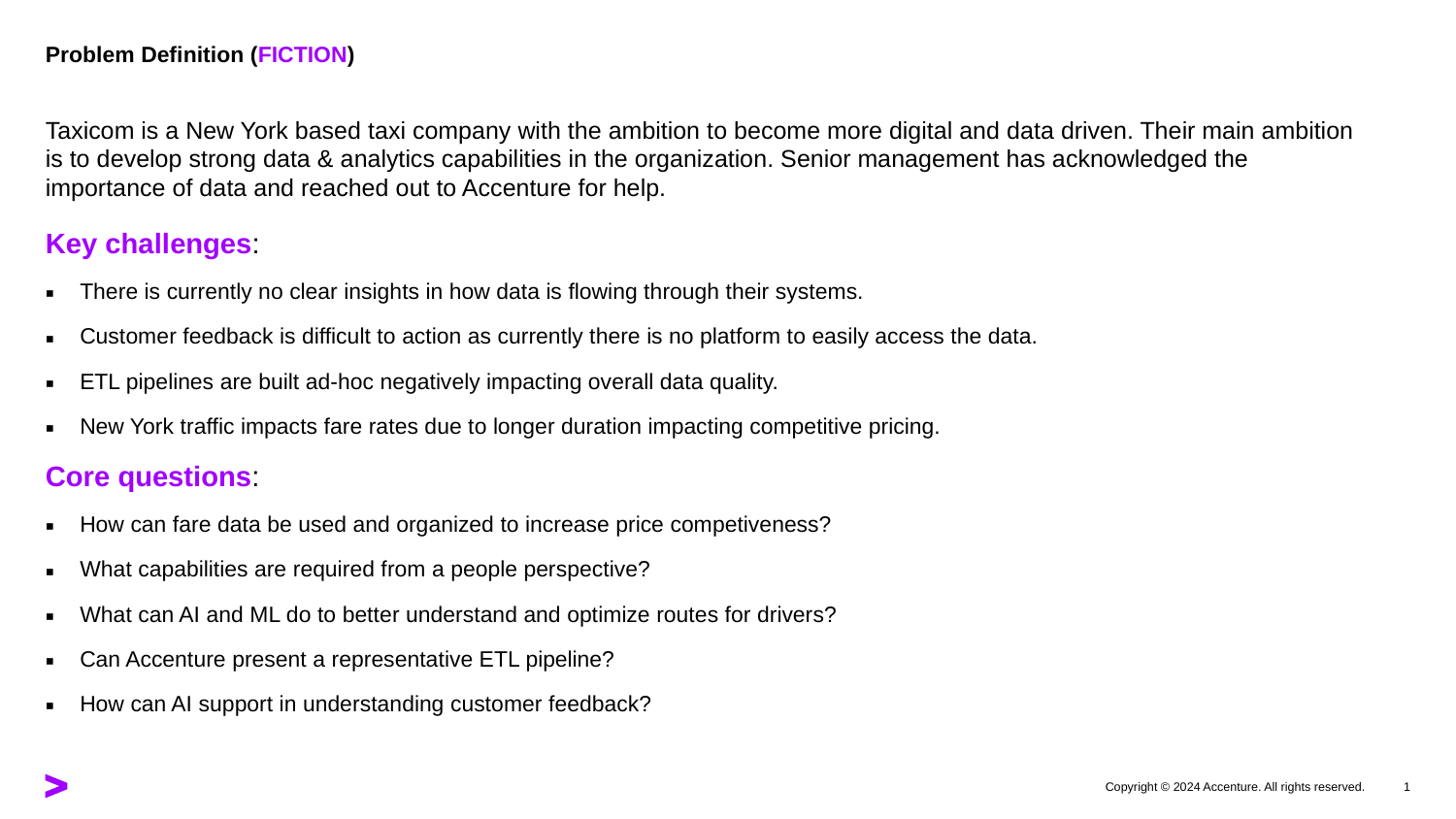

# Problem Definition (FICTION)
Taxicom is a New York based taxi company with the ambition to become more digital and data driven. Their main ambition is to develop strong data & analytics capabilities in the organization. Senior management has acknowledged the importance of data and reached out to Accenture for help.

Key challenges:
There is currently no clear insights in how data is flowing through their systems.
Customer feedback is difficult to action as currently there is no platform to easily access the data.
ETL pipelines are built ad-hoc negatively impacting overall data quality.
New York traffic impacts fare rates due to longer duration impacting competitive pricing.

Core questions:
How can fare data be used and organized to increase price competiveness?
What capabilities are required from a people perspective?
What can AI and ML do to better understand and optimize routes for drivers?
Can Accenture present a representative ETL pipeline?
How can AI support in understanding customer feedback?
Copyright © 2024 Accenture. All rights reserved.
1